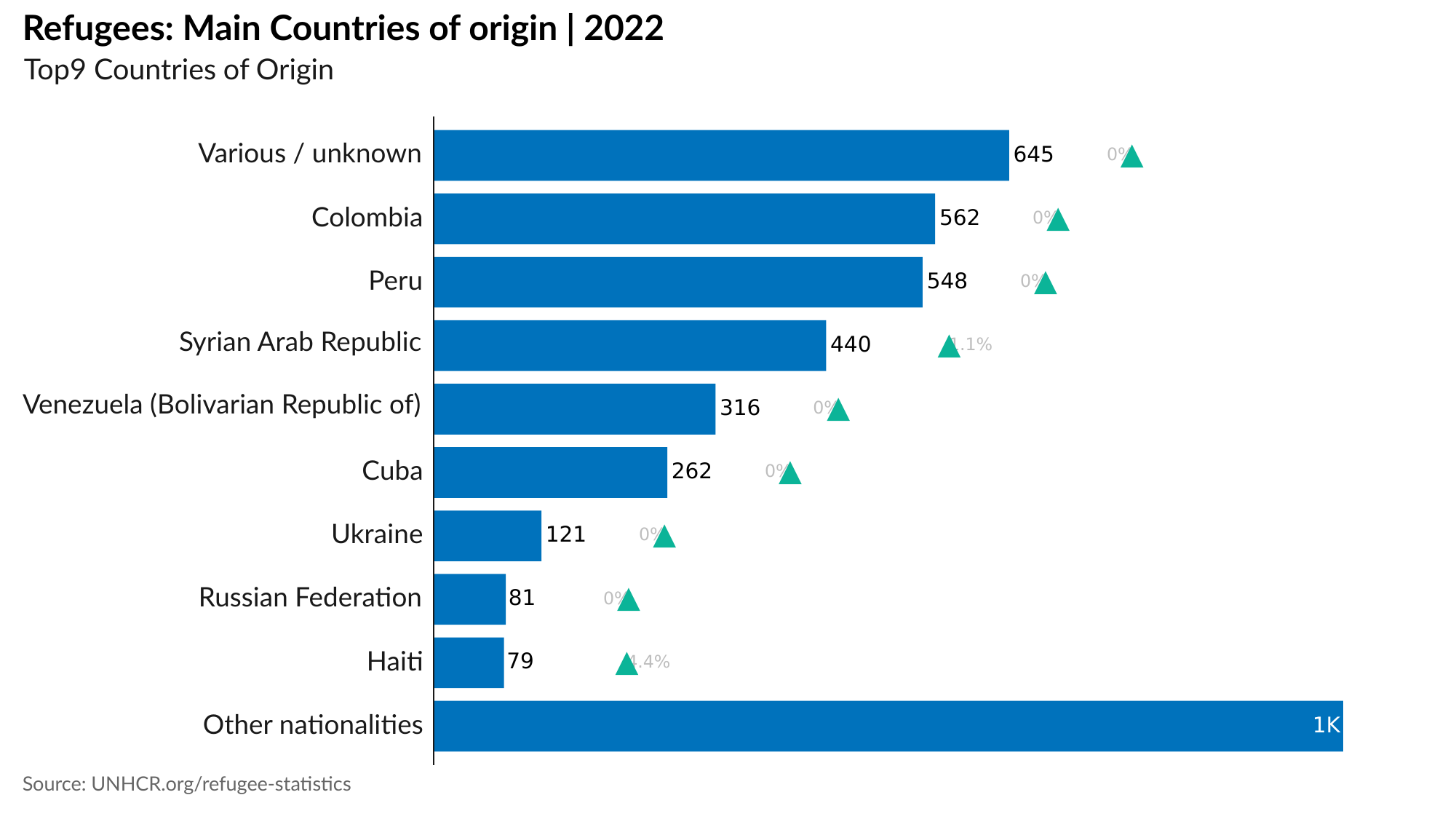

Refugees: Main Countries of origin | 2022
Top9 Countries of Origin

▲
Various / unknown
645
 0%

▲
Colombia
562
 0%

▲
Peru
548
 0%

Syrian Arab Republic
▲
440
1.1%

Venezuela (Bolivarian Republic of)
▲
316
 0%

▲
Cuba
262
 0%

▲
Ukraine
121
 0%

▲
Russian Federation
81
 0%

▲
Haiti
79
4.4%

Other nationalities
1K
Source: UNHCR.org/refugee-statistics